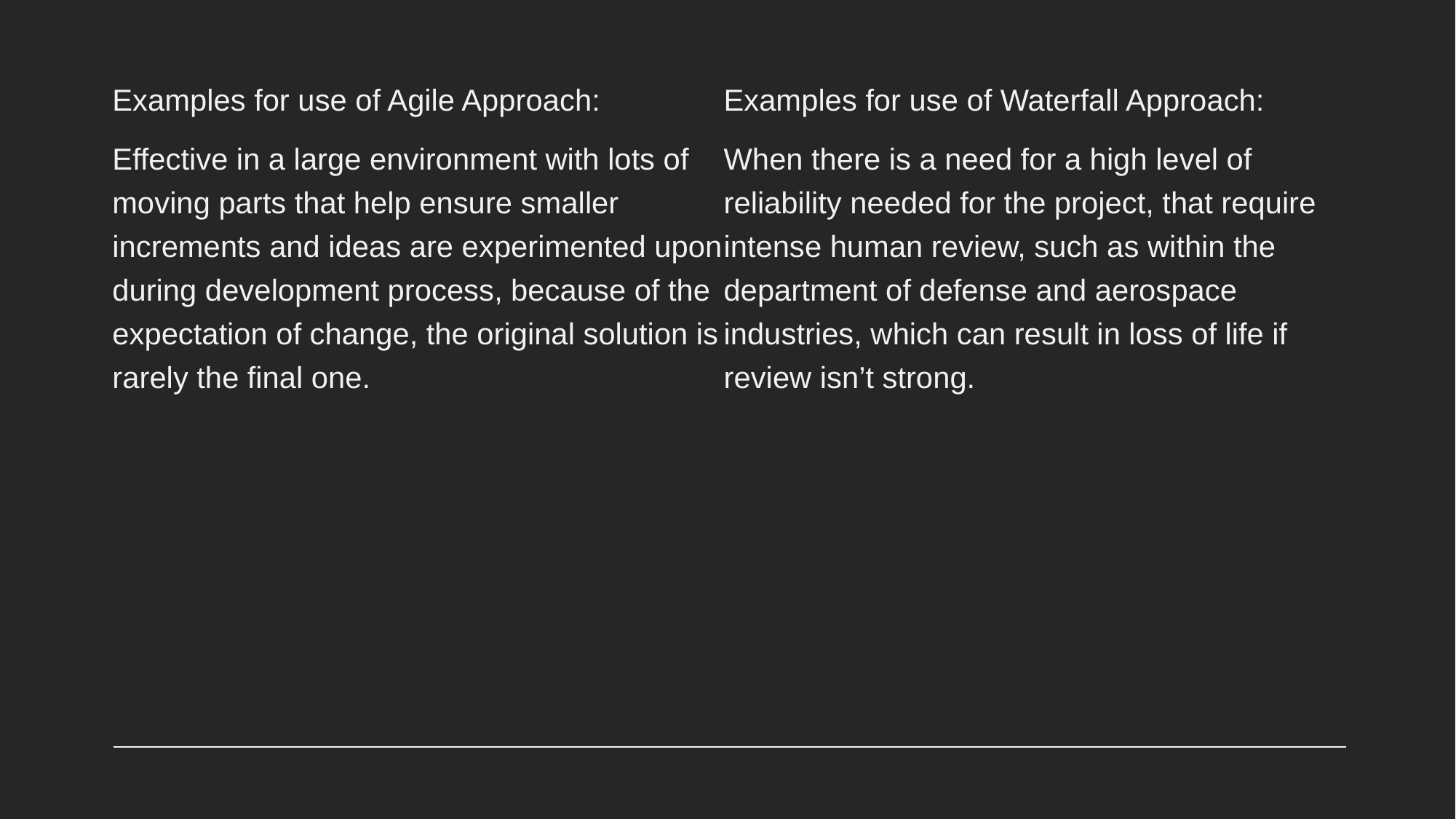

Examples for use of Agile Approach:
Effective in a large environment with lots of moving parts that help ensure smaller increments and ideas are experimented upon during development process, because of the expectation of change, the original solution is rarely the final one.

Examples for use of Waterfall Approach:
When there is a need for a high level of reliability needed for the project, that require intense human review, such as within the department of defense and aerospace industries, which can result in loss of life if review isn’t strong.